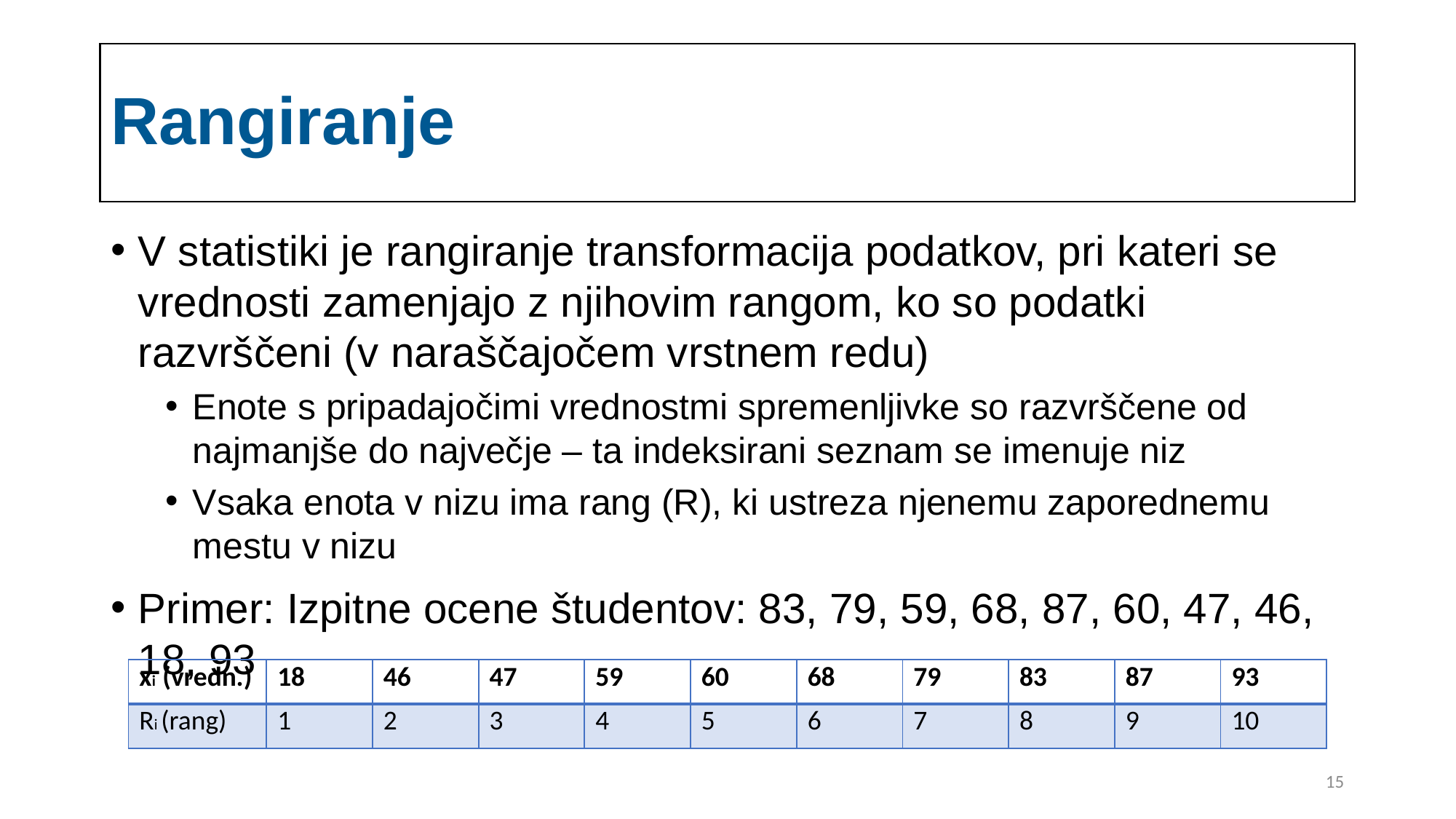

# Rangiranje
V statistiki je rangiranje transformacija podatkov, pri kateri se vrednosti zamenjajo z njihovim rangom, ko so podatki razvrščeni (v naraščajočem vrstnem redu)
Enote s pripadajočimi vrednostmi spremenljivke so razvrščene od najmanjše do največje – ta indeksirani seznam se imenuje niz
Vsaka enota v nizu ima rang (R), ki ustreza njenemu zaporednemu mestu v nizu
Primer: Izpitne ocene študentov: 83, 79, 59, 68, 87, 60, 47, 46, 18, 93
| xi (vredn.) | 18 | 46 | 47 | 59 | 60 | 68 | 79 | 83 | 87 | 93 |
| --- | --- | --- | --- | --- | --- | --- | --- | --- | --- | --- |
| Ri (rang) | 1 | 2 | 3 | 4 | 5 | 6 | 7 | 8 | 9 | 10 |
15